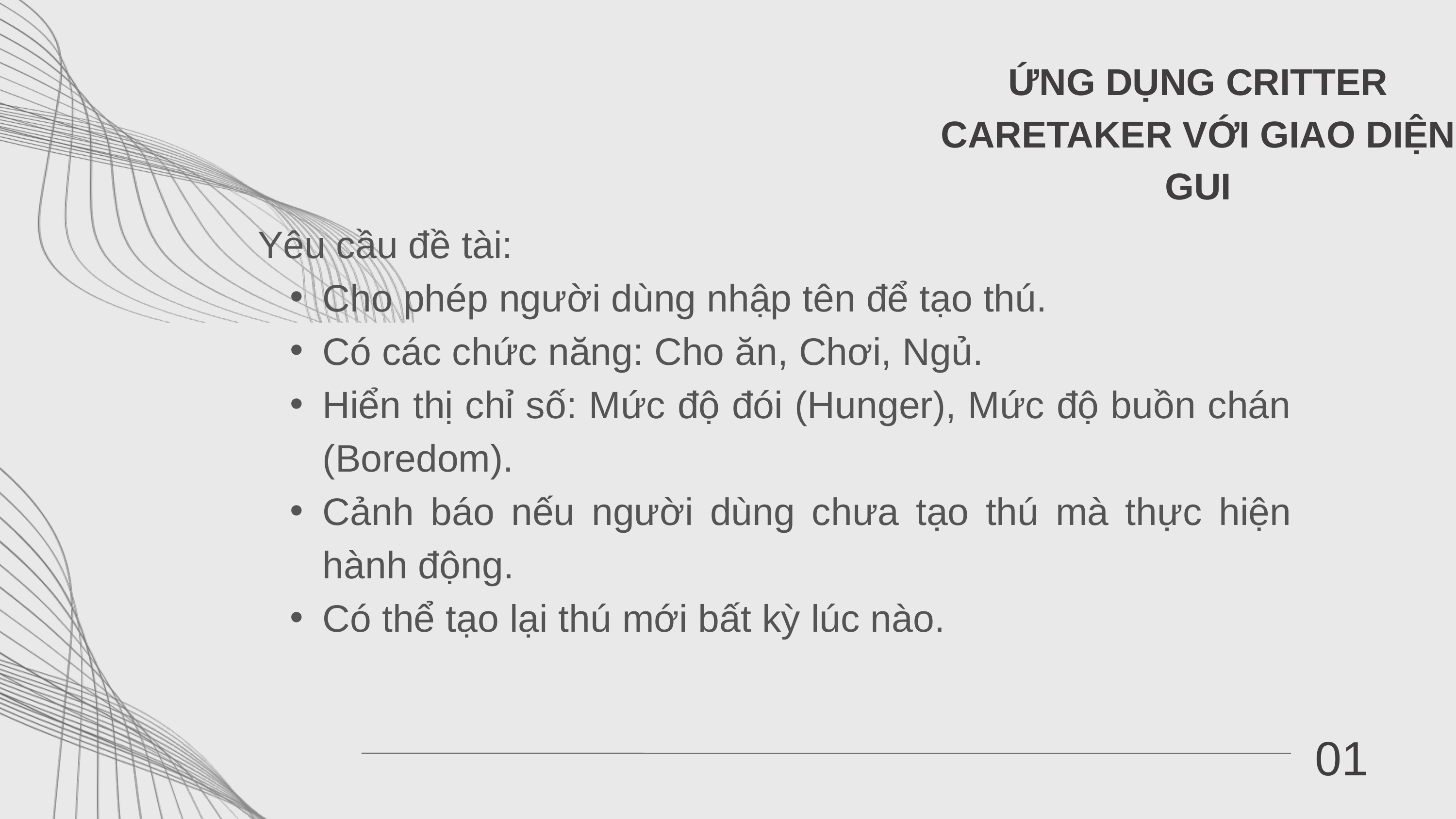

ỨNG DỤNG CRITTER CARETAKER VỚI GIAO DIỆN GUI
Yêu cầu đề tài:
Cho phép người dùng nhập tên để tạo thú.
Có các chức năng: Cho ăn, Chơi, Ngủ.
Hiển thị chỉ số: Mức độ đói (Hunger), Mức độ buồn chán (Boredom).
Cảnh báo nếu người dùng chưa tạo thú mà thực hiện hành động.
Có thể tạo lại thú mới bất kỳ lúc nào.

01